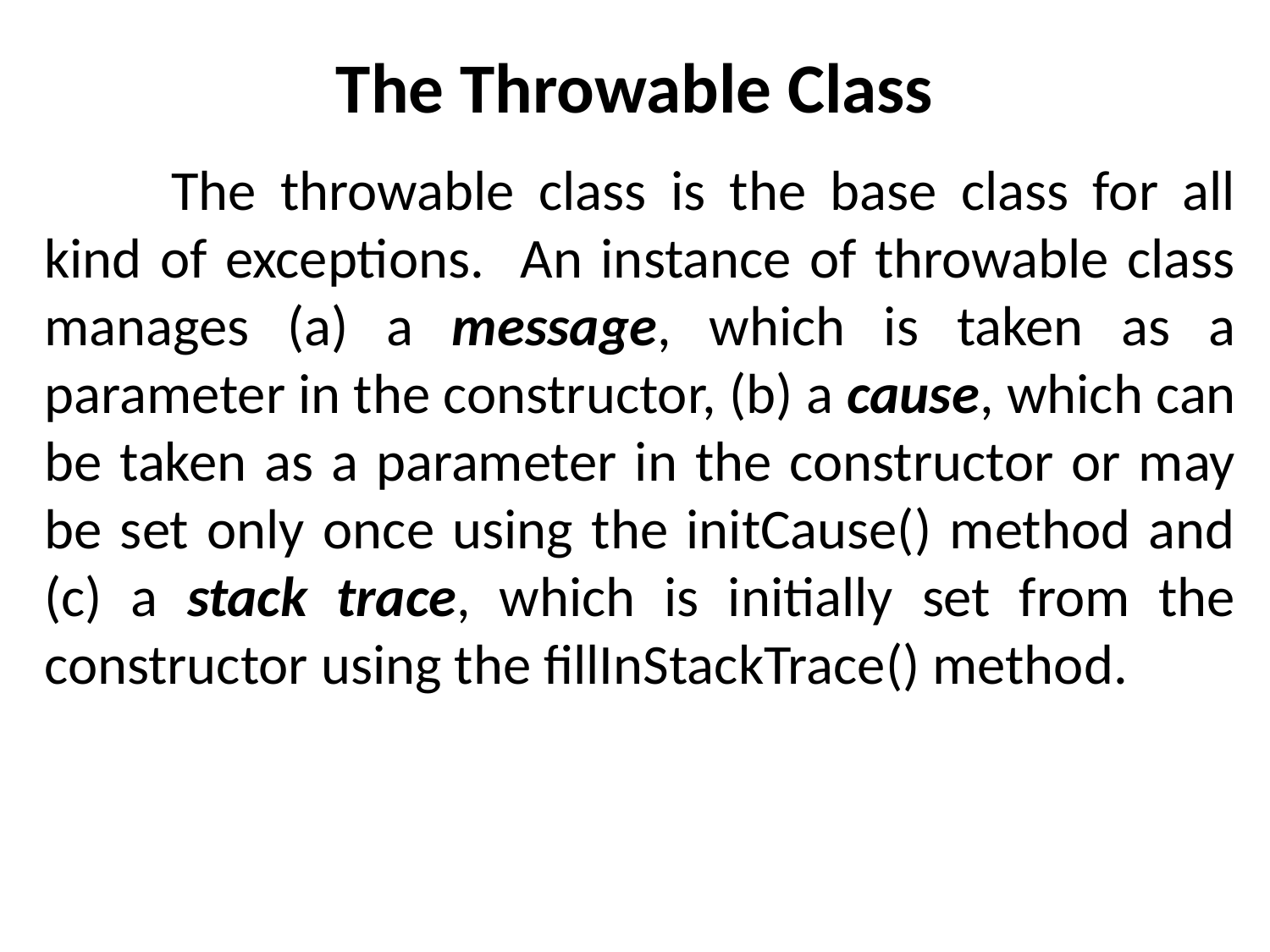

# The Throwable Class
	The throwable class is the base class for all kind of exceptions.  An instance of throwable class manages (a) a message, which is taken as a parameter in the constructor, (b) a cause, which can be taken as a parameter in the constructor or may be set only once using the initCause() method and (c) a stack trace, which is initially set from the constructor using the fillInStackTrace() method.